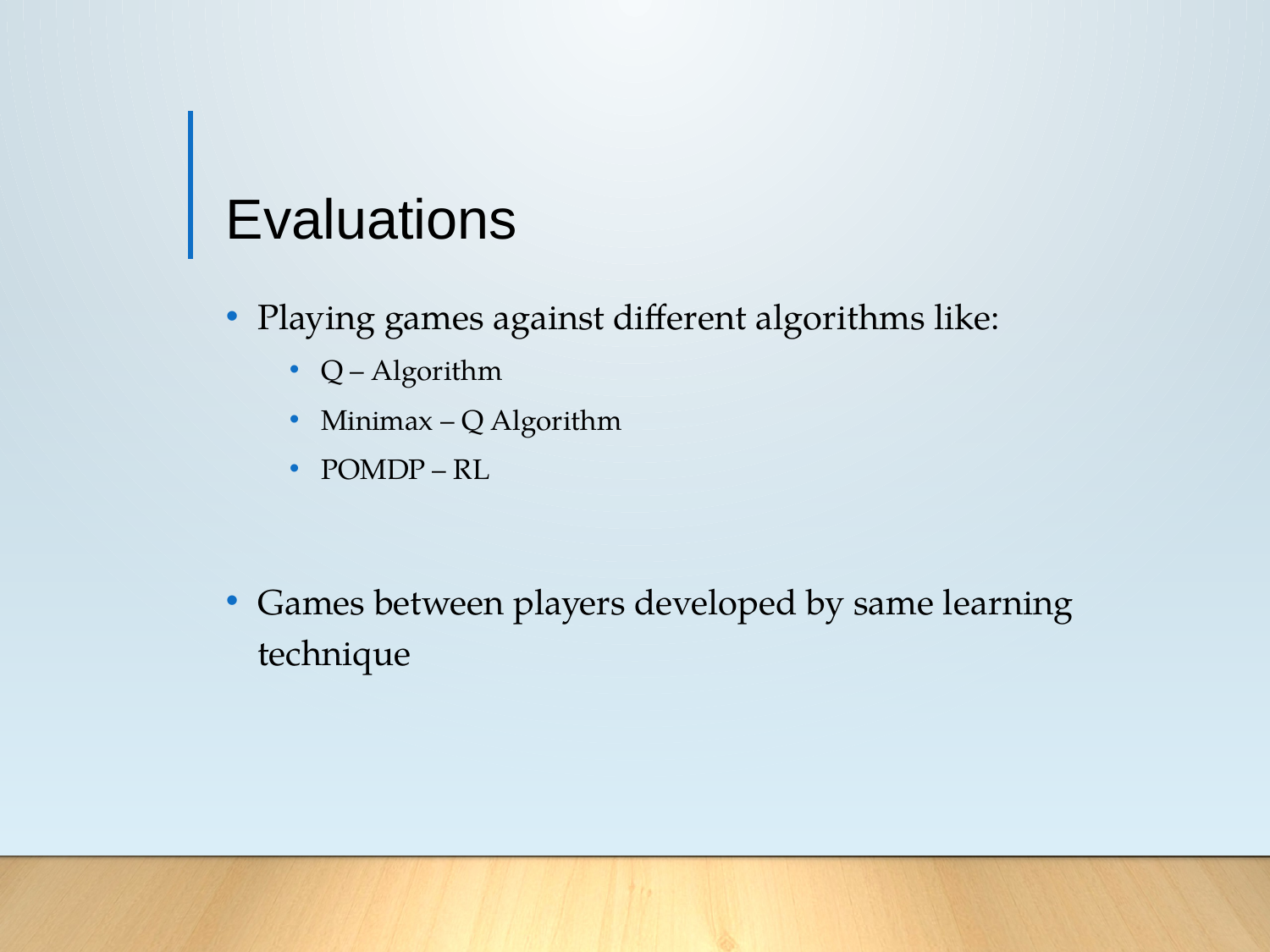

# Evaluations
Playing games against different algorithms like:
Q – Algorithm
Minimax – Q Algorithm
POMDP – RL

Games between players developed by same learning technique